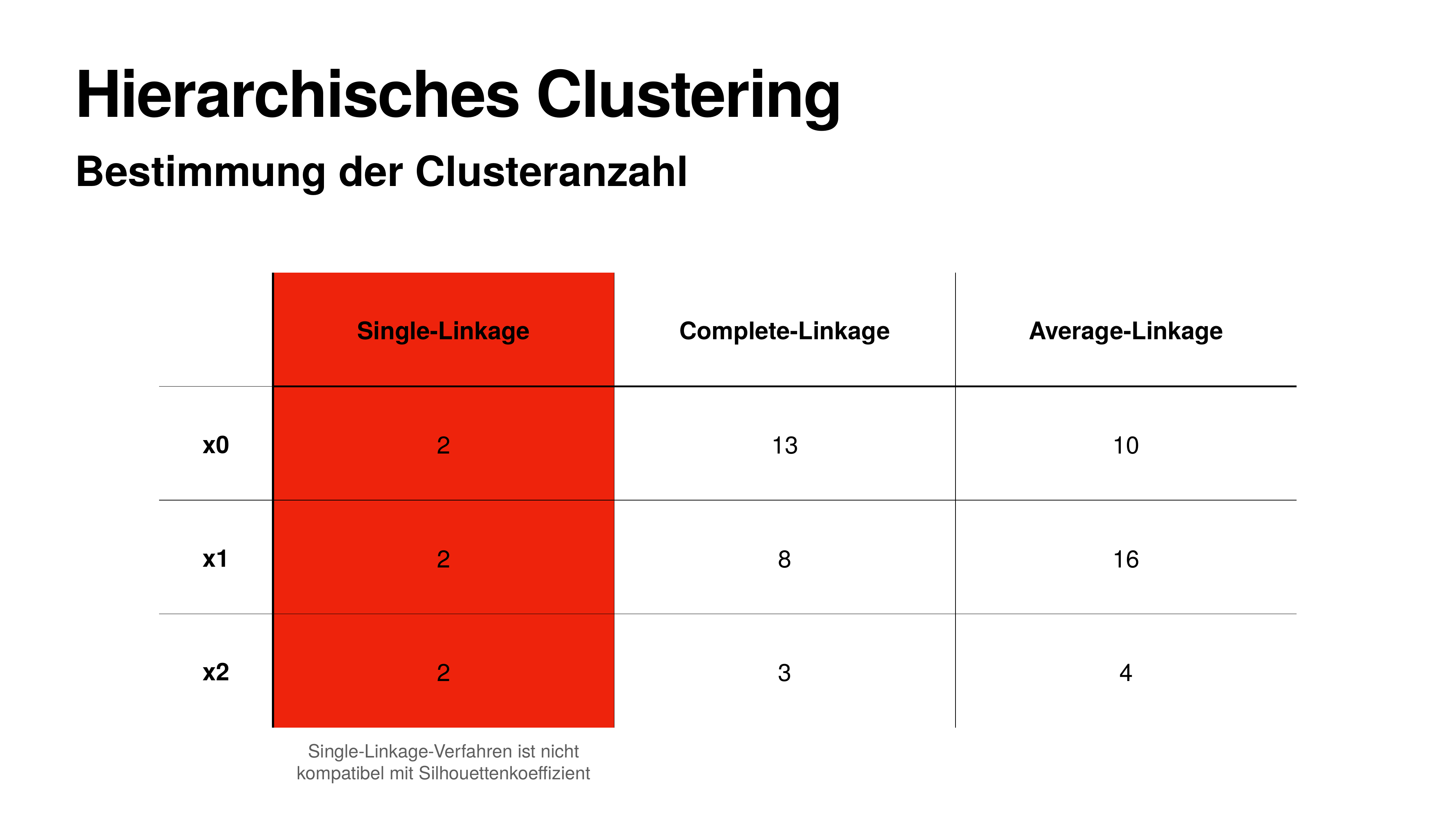

# Hierarchisches Clustering
Bestimmung der Clusteranzahl
|  | Single-Linkage | Complete-Linkage | Average-Linkage |
| --- | --- | --- | --- |
| x0 | 2 | 13 | 10 |
| x1 | 2 | 8 | 16 |
| x2 | 2 | 3 | 4 |
Single-Linkage-Verfahren ist nicht kompatibel mit Silhouettenkoeffizient